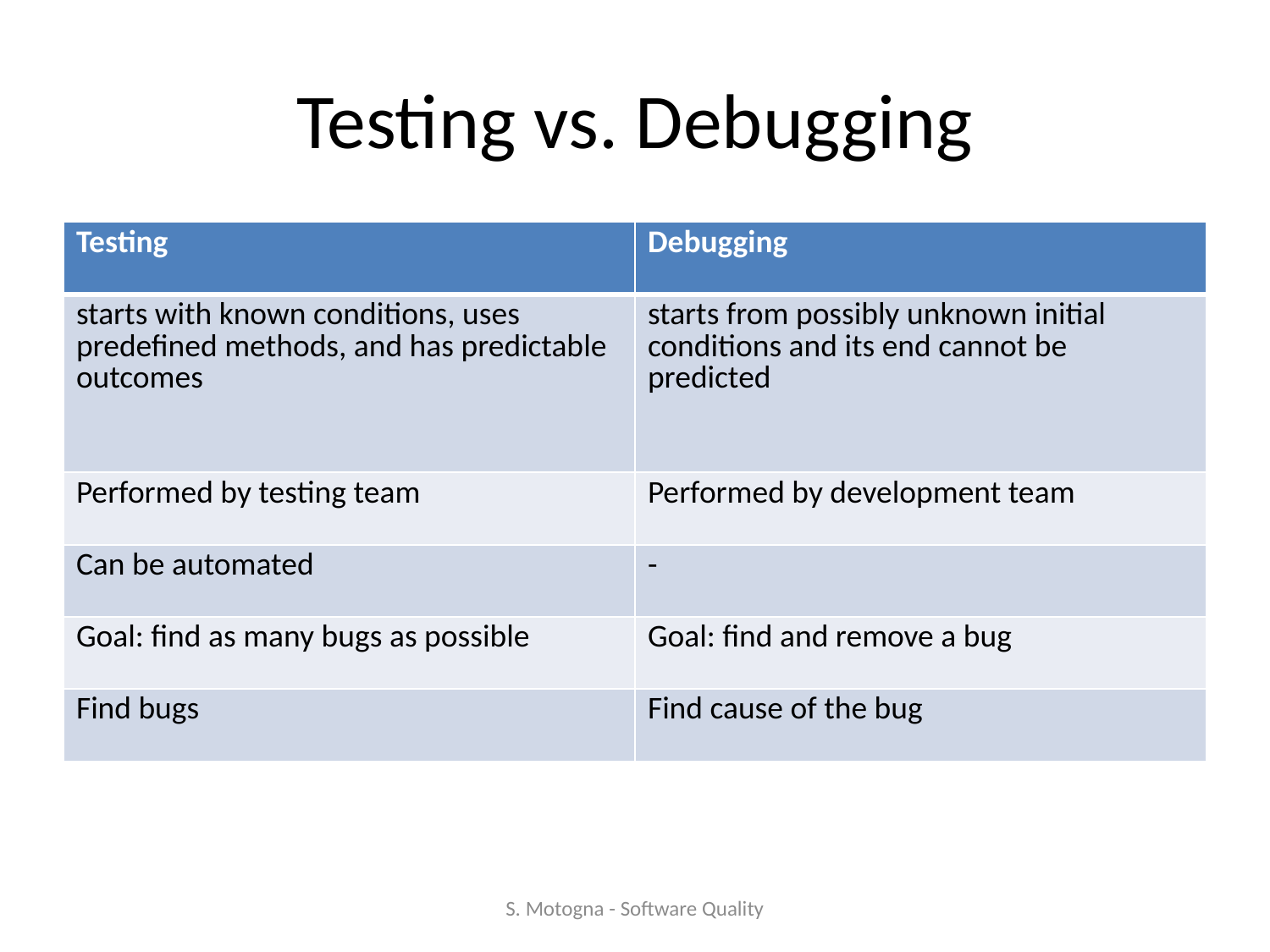

# Testing vs. Debugging
| Testing | Debugging |
| --- | --- |
| starts with known conditions, uses predefined methods, and has predictable outcomes | starts from possibly unknown initial conditions and its end cannot be predicted |
| Performed by testing team | Performed by development team |
| Can be automated | - |
| Goal: find as many bugs as possible | Goal: find and remove a bug |
| Find bugs | Find cause of the bug |
S. Motogna - Software Quality